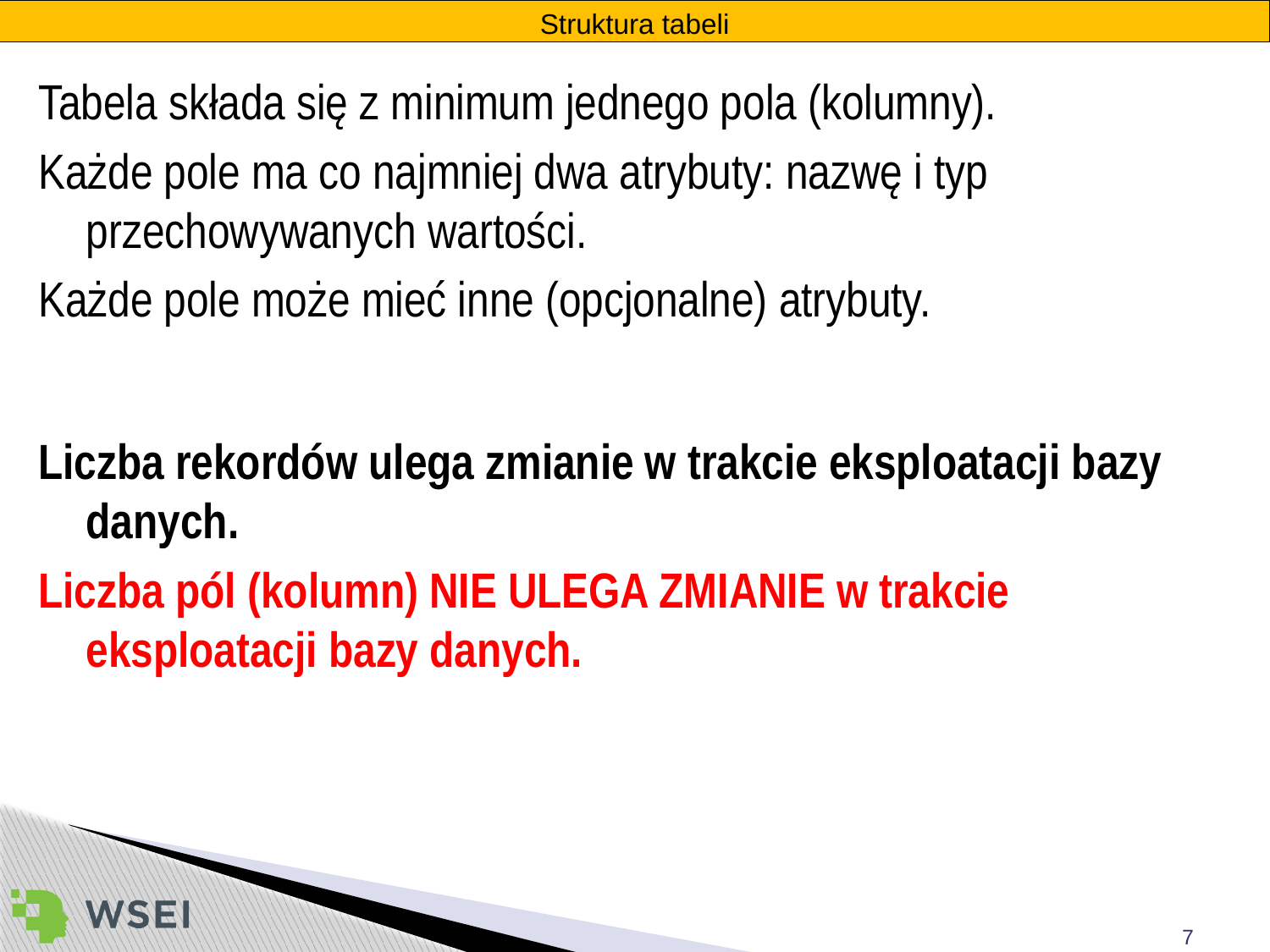

Struktura tabeli
Tabela składa się z minimum jednego pola (kolumny).
Każde pole ma co najmniej dwa atrybuty: nazwę i typ przechowywanych wartości.
Każde pole może mieć inne (opcjonalne) atrybuty.
Liczba rekordów ulega zmianie w trakcie eksploatacji bazy danych.
Liczba pól (kolumn) NIE ULEGA ZMIANIE w trakcie eksploatacji bazy danych.
7